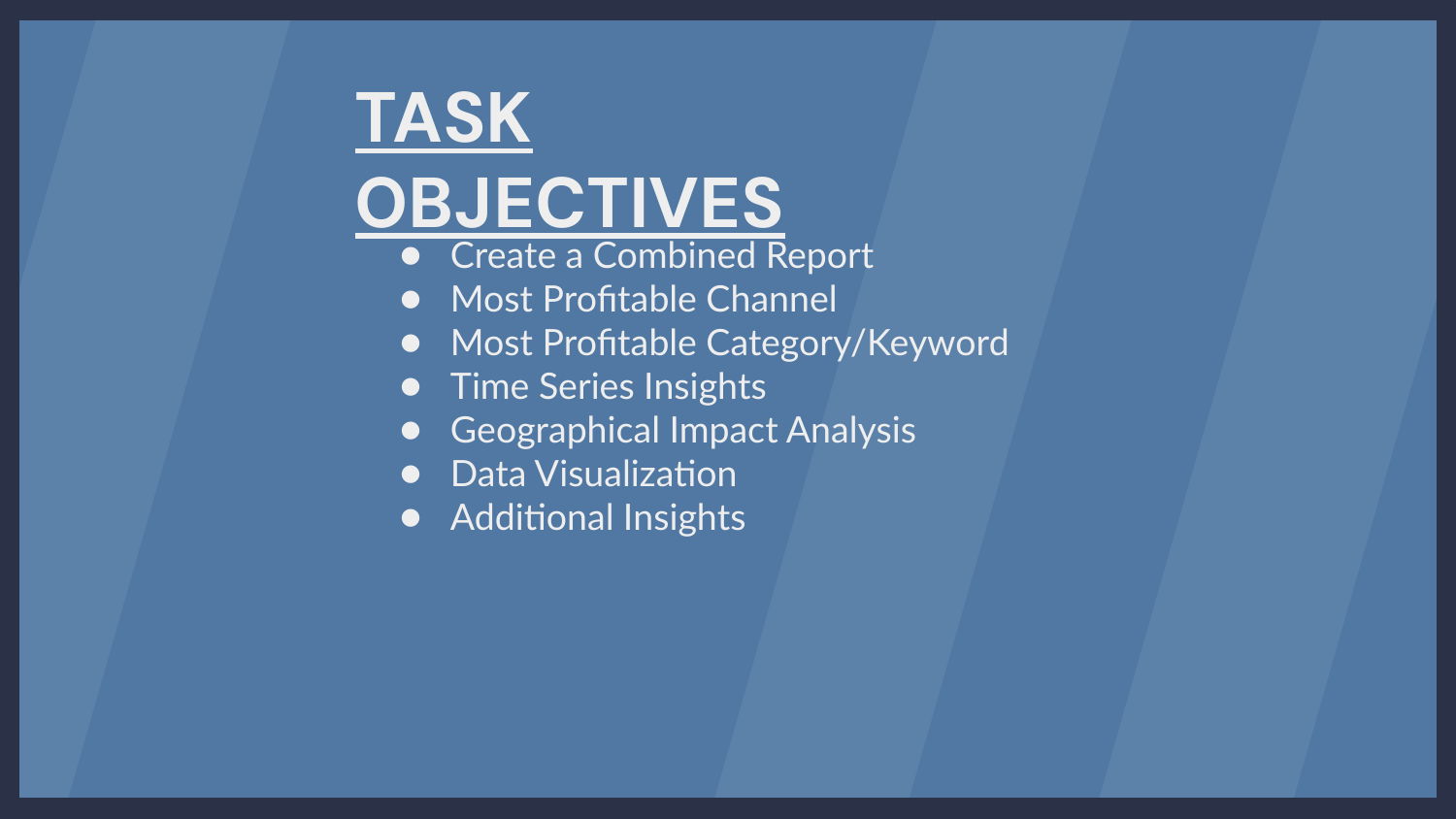

# TASK OBJECTIVES

Create a Combined Report
Most Profitable Channel
Most Profitable Category/Keyword
Time Series Insights
Geographical Impact Analysis
Data Visualization
Additional Insights